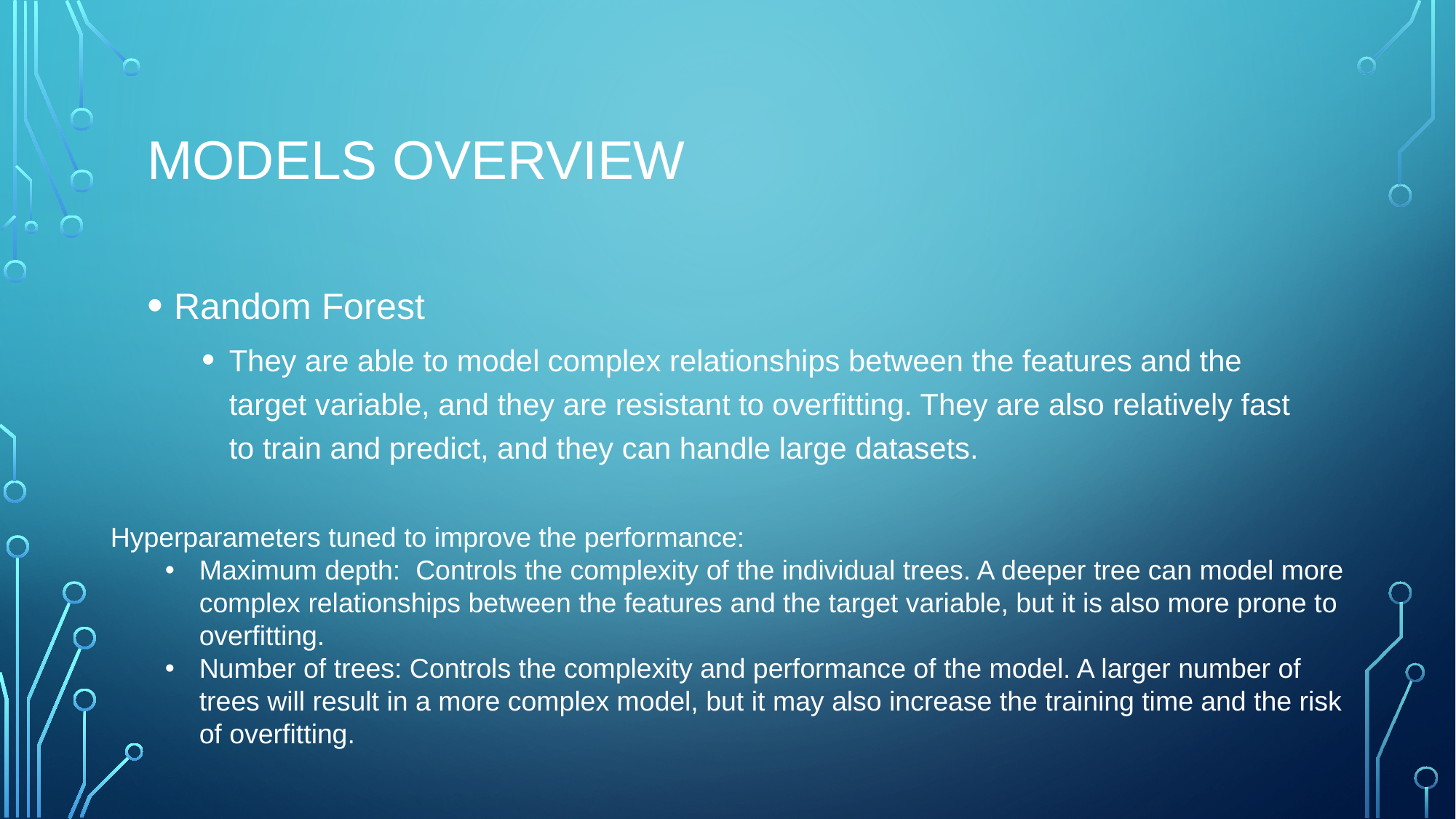

# Models Overview
Random Forest
They are able to model complex relationships between the features and the target variable, and they are resistant to overfitting. They are also relatively fast to train and predict, and they can handle large datasets.
Hyperparameters tuned to improve the performance:
Maximum depth:  Controls the complexity of the individual trees. A deeper tree can model more complex relationships between the features and the target variable, but it is also more prone to overfitting.
Number of trees: Controls the complexity and performance of the model. A larger number of trees will result in a more complex model, but it may also increase the training time and the risk of overfitting.